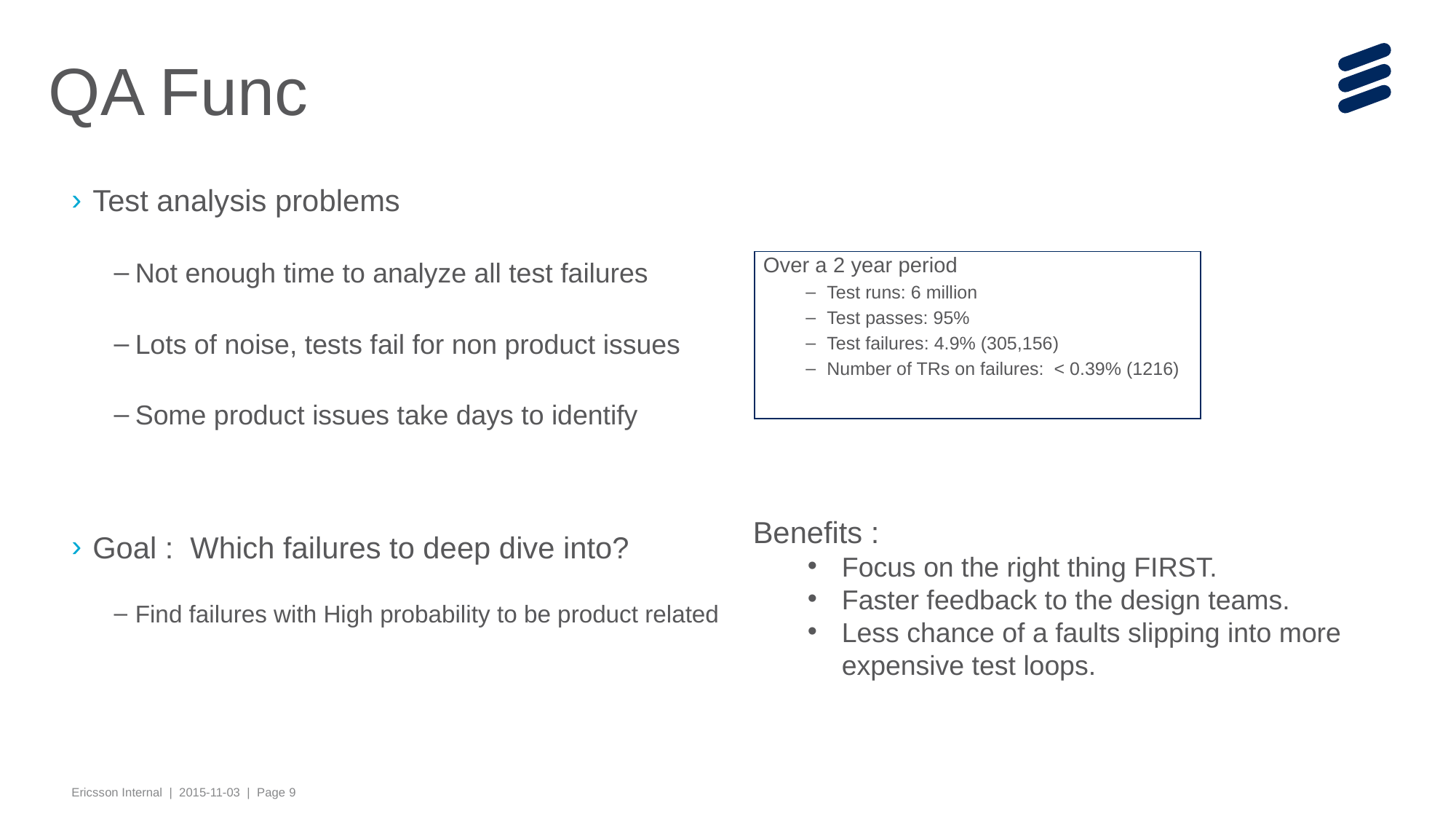

# QA Func
Test analysis problems
Not enough time to analyze all test failures
Lots of noise, tests fail for non product issues
Some product issues take days to identify

Goal :  Which failures to deep dive into?
Find failures with High probability to be product related
Over a 2 year period
Test runs: 6 million
Test passes: 95%
Test failures: 4.9% (305,156)
Number of TRs on failures:  < 0.39% (1216)
Benefits :
Focus on the right thing FIRST.
Faster feedback to the design teams.
Less chance of a faults slipping into more expensive test loops.